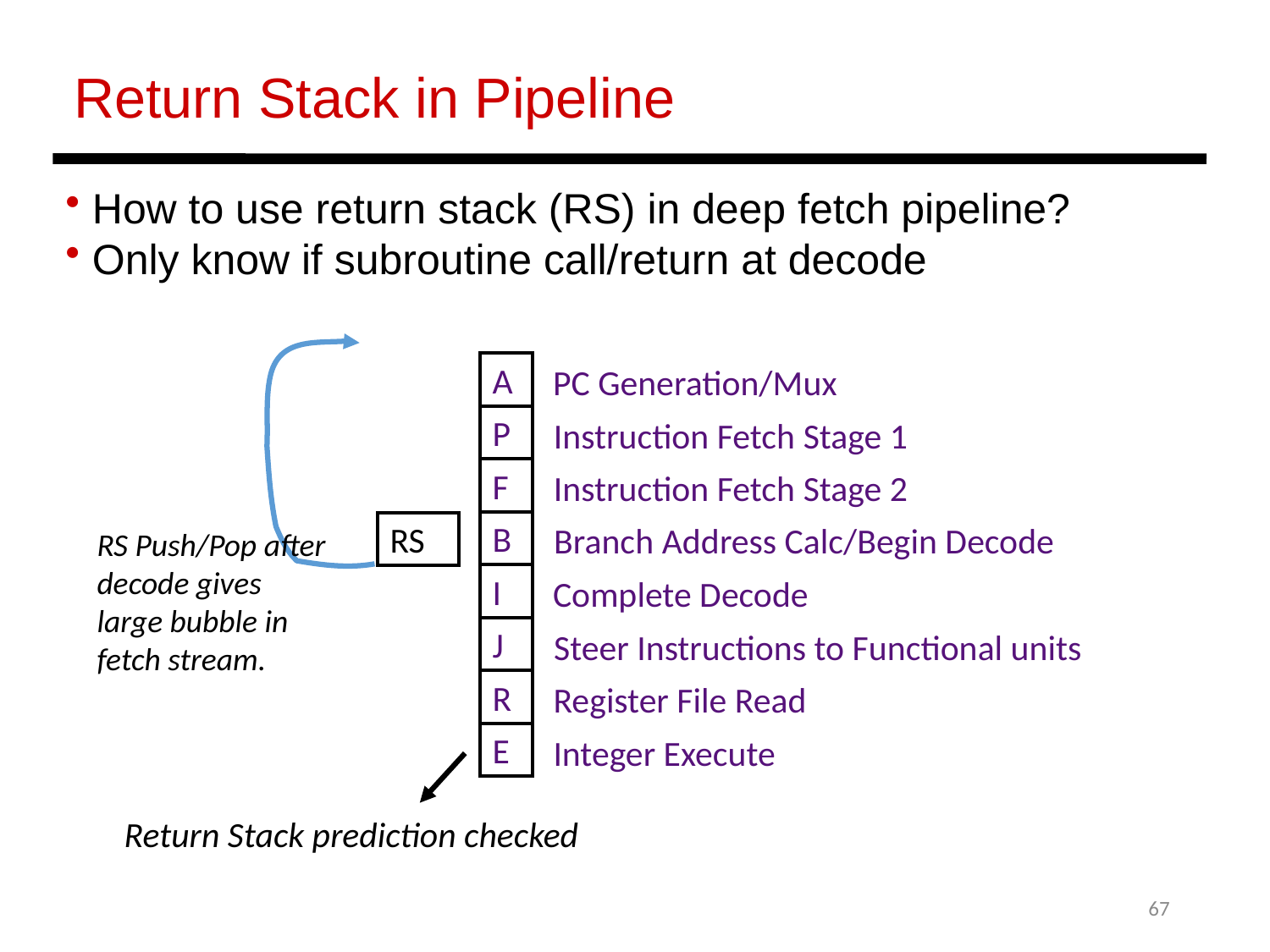

Return Stack in Pipeline

 How to use return stack (RS) in deep fetch pipeline?
 Only know if subroutine call/return at decode

RS
RS Push/Pop after decode gives large bubble in fetch stream.

A
 PC Generation/Mux

P
 Instruction Fetch Stage 1
F
 Instruction Fetch Stage 2
B
 Branch Address Calc/Begin Decode
I
 Complete Decode
J
 Steer Instructions to Functional units
R
 Register File Read
E
 Integer Execute

Return Stack prediction checked
67